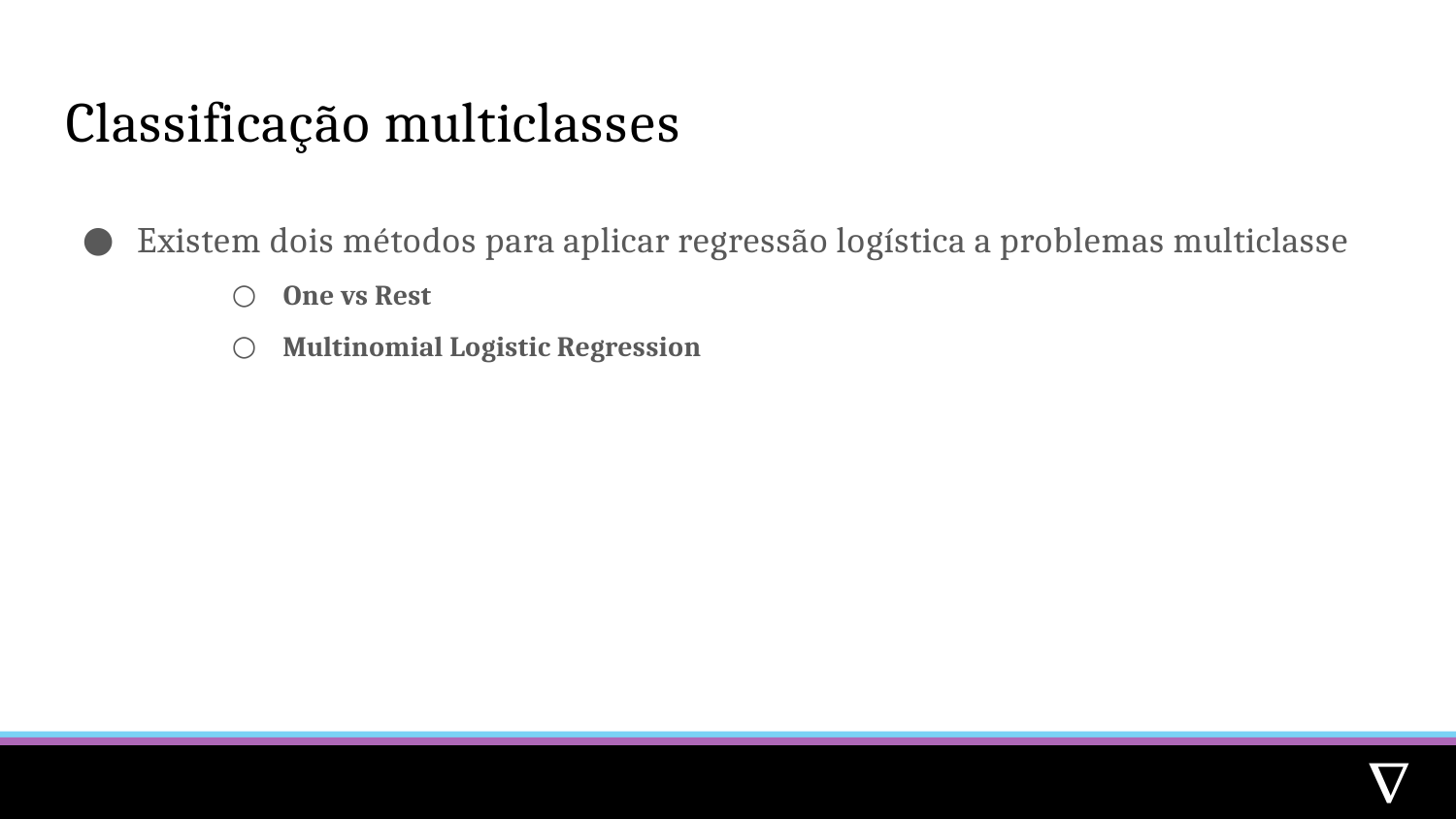

# Classificação multiclasses
Existem dois métodos para aplicar regressão logística a problemas multiclasse
One vs Rest
Multinomial Logistic Regression